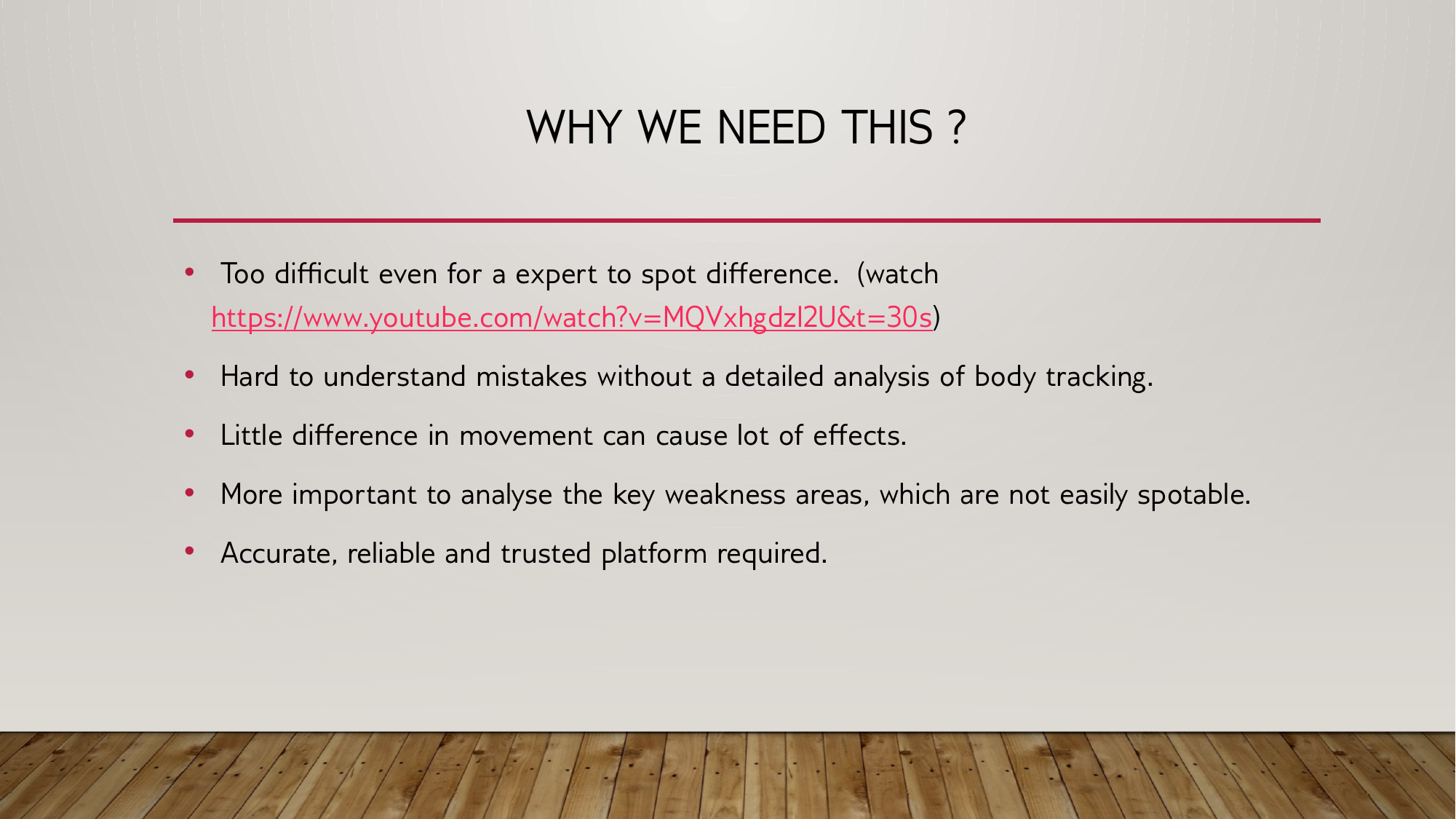

# Why we need THIS ?
 Too difficult even for a expert to spot difference.  (watch https://www.youtube.com/watch?v=MQVxhgdzI2U&t=30s)
 Hard to understand mistakes without a detailed analysis of body tracking.
 Little difference in movement can cause lot of effects.
 More important to analyse the key weakness areas, which are not easily spotable.
 Accurate, reliable and trusted platform required.